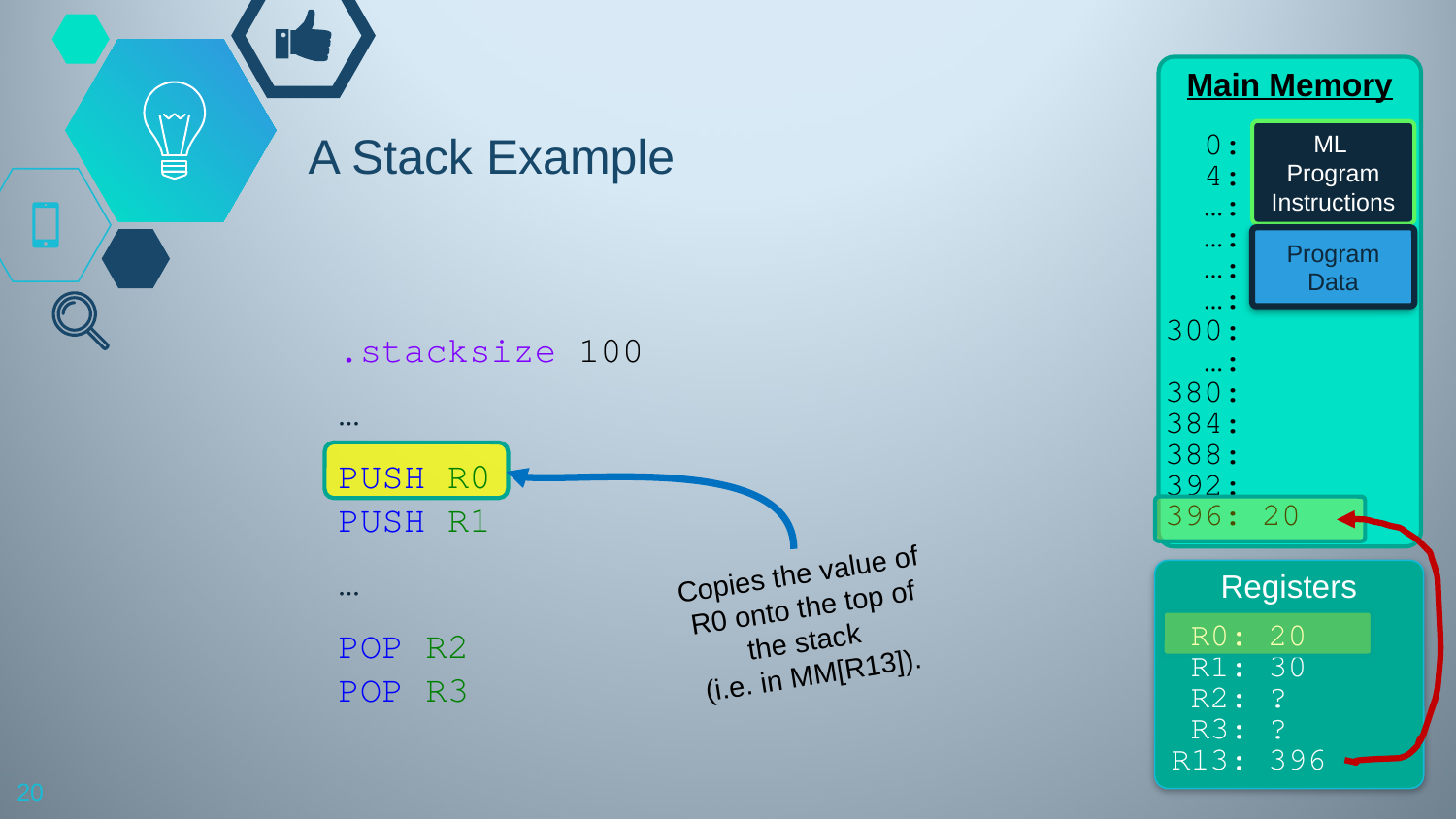

ML
Program Instructions
       0:
       4:
       …:
       …:
       …:
       …:
     300:
       …:
     380:
     384:
     388:
     392:
     396: 20
Main Memory
Program Data
# A Stack Example
.stacksize 100

…

PUSH R0
PUSH R1

…

POP R2
POP R3

Copies the value of R0 onto the top of the stack
(i.e. in MM[R13]).

Registers

 R0: 20
 R1: 30
 R2: ?
 R3: ?
R13: 396

20